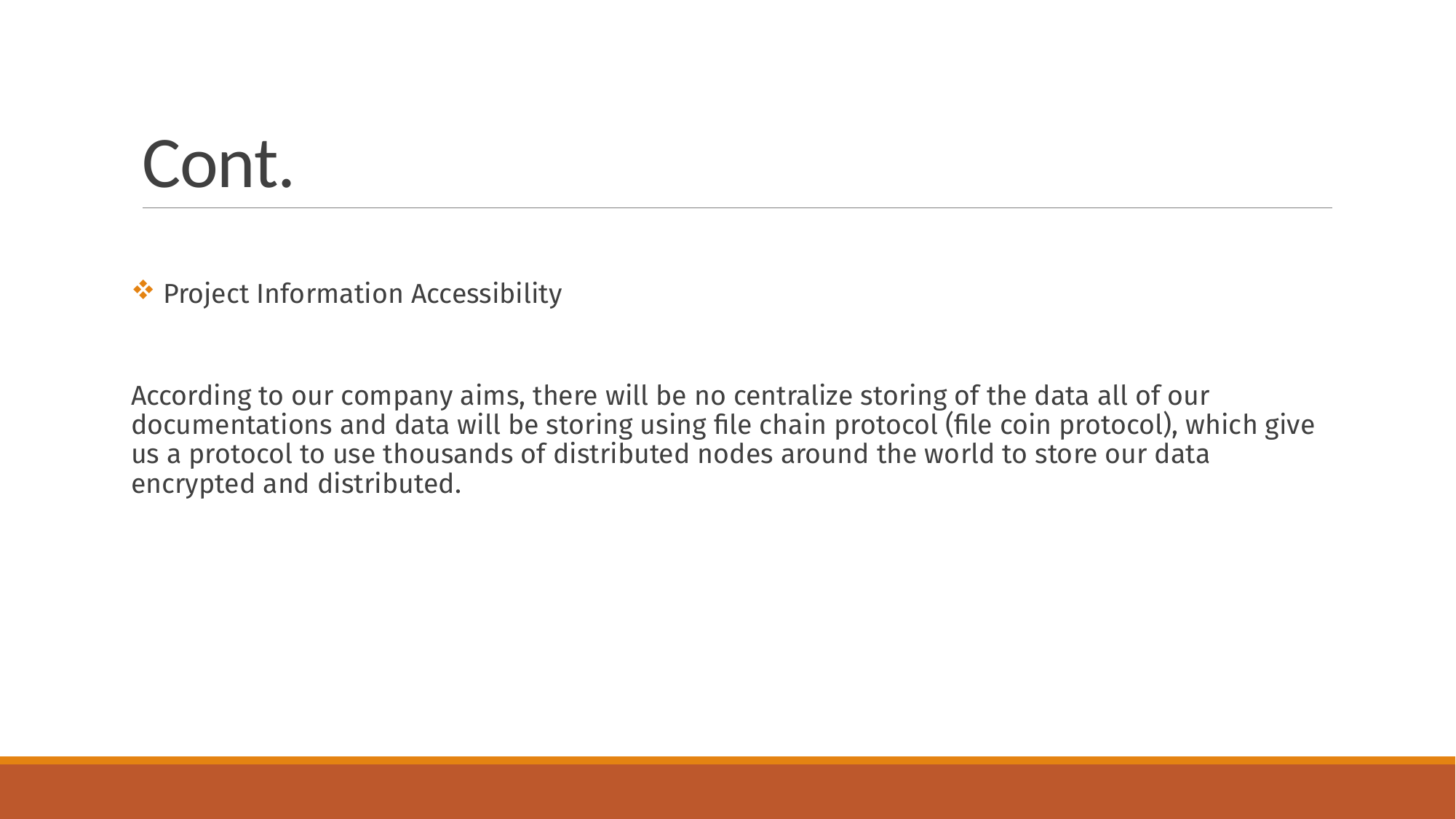

# Cont.

 Project Information Accessibility

According to our company aims, there will be no centralize storing of the data all of our documentations and data will be storing using file chain protocol (file coin protocol), which give us a protocol to use thousands of distributed nodes around the world to store our data encrypted and distributed.